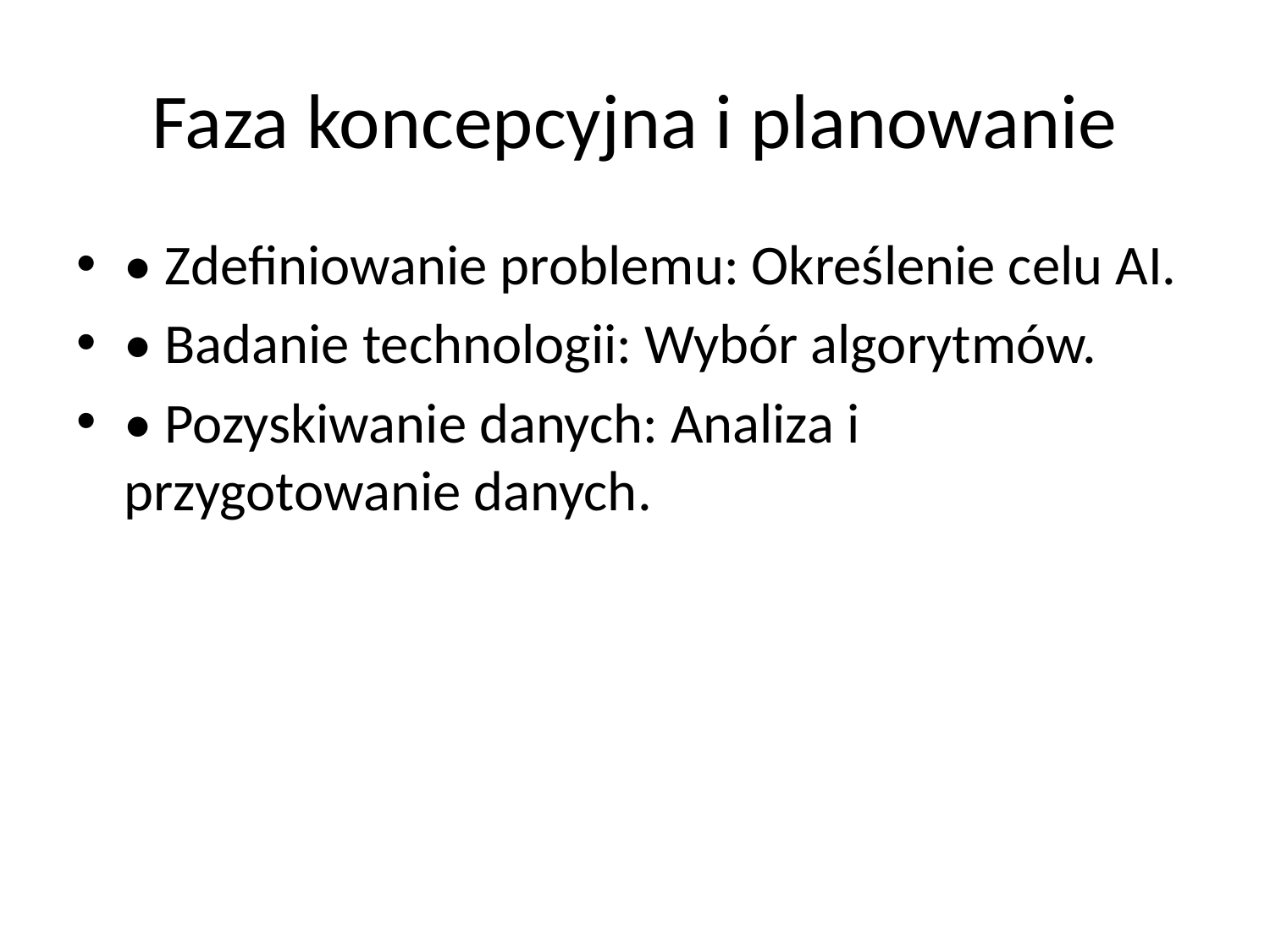

# Faza koncepcyjna i planowanie
• Zdefiniowanie problemu: Określenie celu AI.
• Badanie technologii: Wybór algorytmów.
• Pozyskiwanie danych: Analiza i przygotowanie danych.